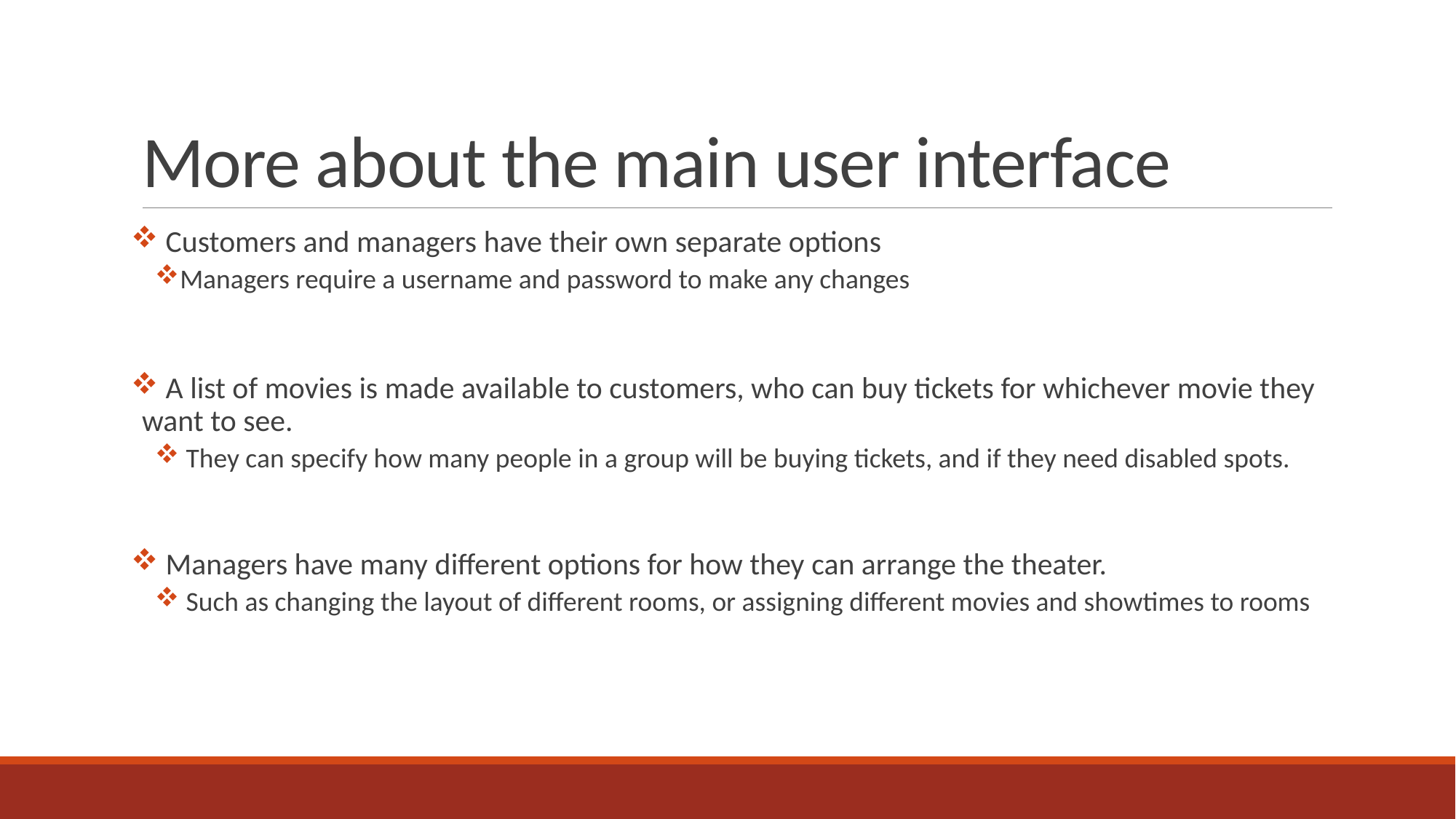

# More about the main user interface
 Customers and managers have their own separate options
Managers require a username and password to make any changes

 A list of movies is made available to customers, who can buy tickets for whichever movie they want to see.
 They can specify how many people in a group will be buying tickets, and if they need disabled spots.

 Managers have many different options for how they can arrange the theater.
 Such as changing the layout of different rooms, or assigning different movies and showtimes to rooms